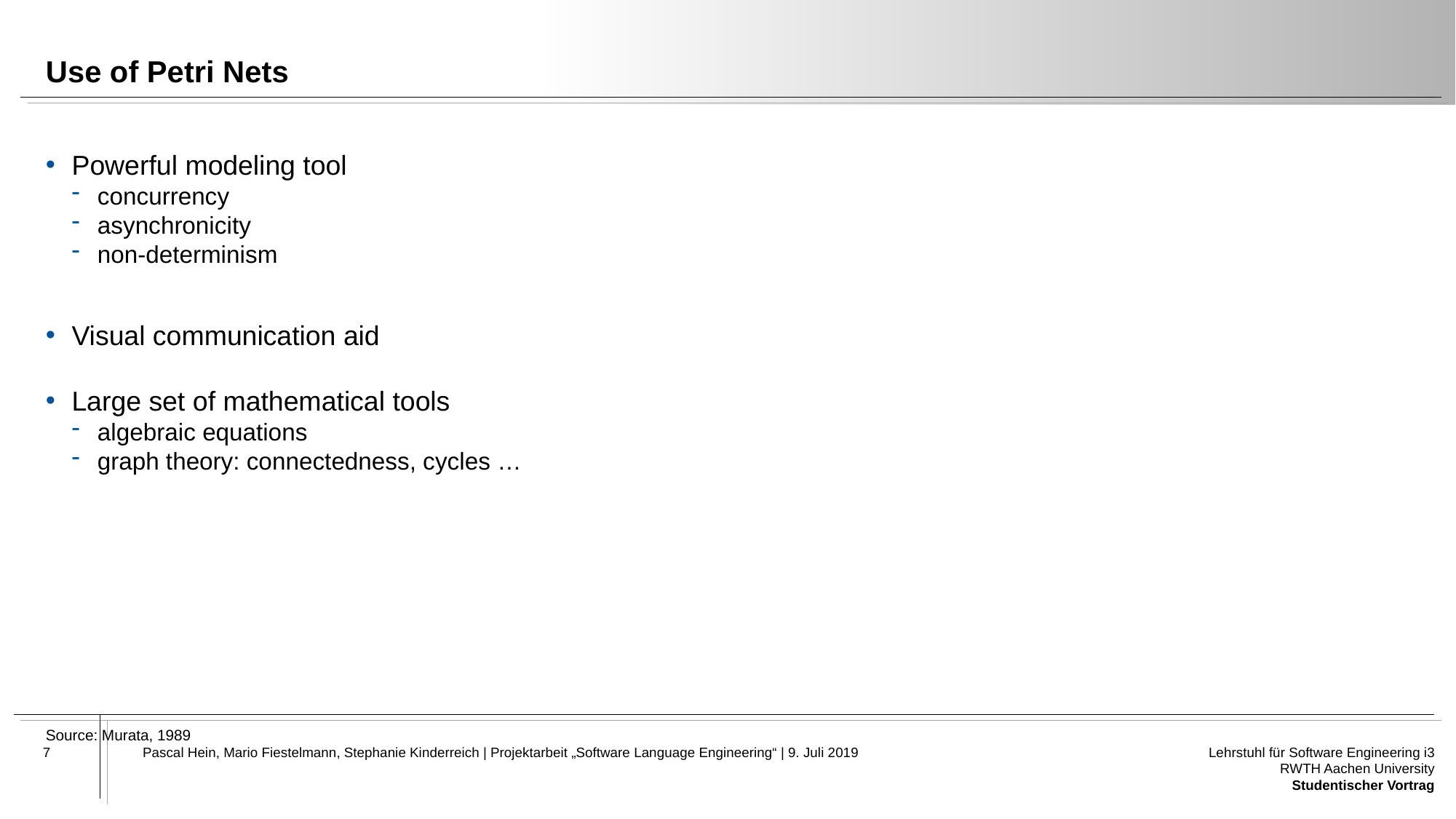

# Use of Petri Nets
Powerful modeling tool
concurrency
asynchronicity
non-determinism

Visual communication aid

Large set of mathematical tools
algebraic equations
graph theory: connectedness, cycles …

Source: Murata, 1989